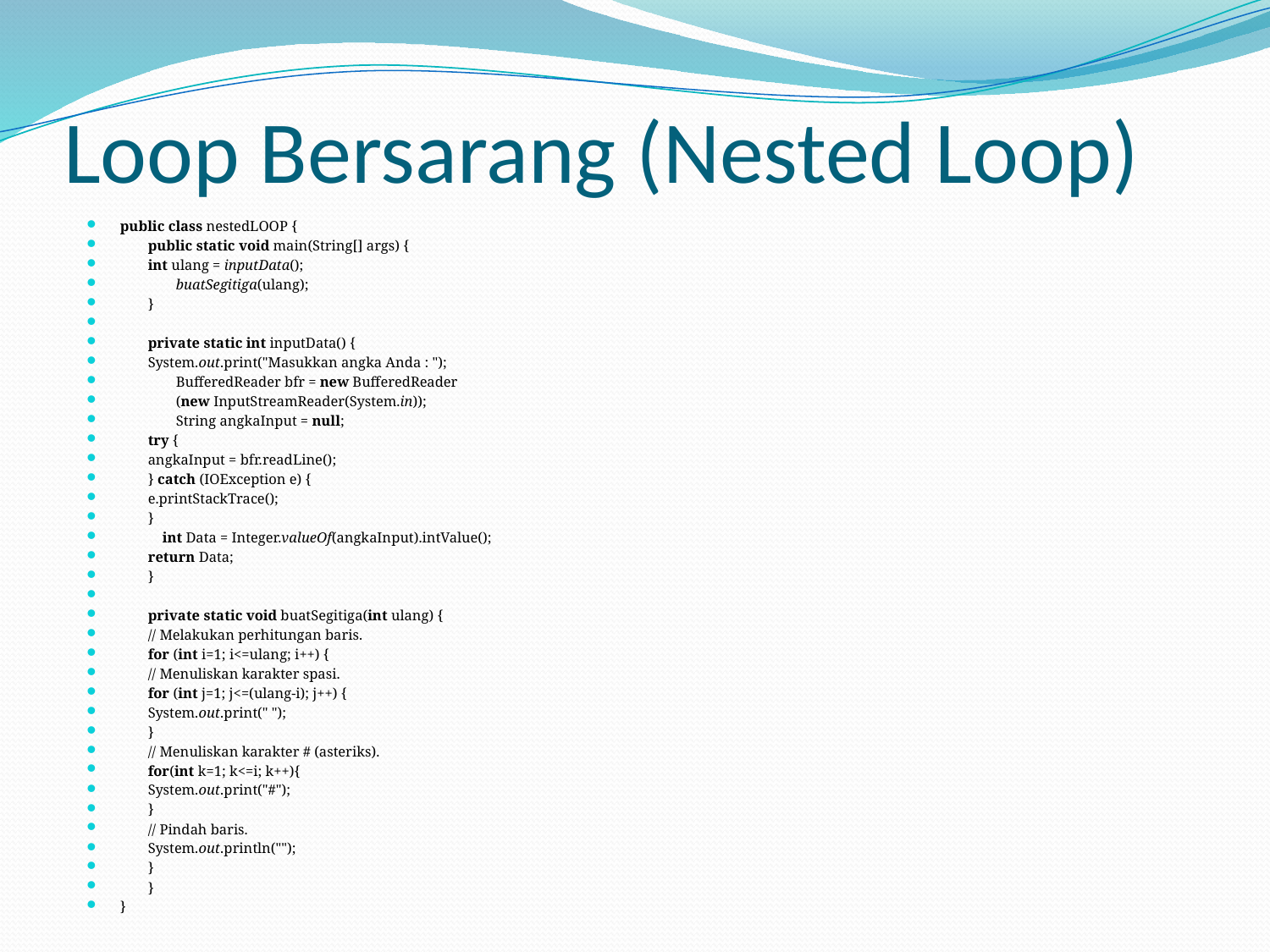

# Loop Bersarang (Nested Loop)
public class nestedLOOP {
	public static void main(String[] args) {
		int ulang = inputData();
	    	buatSegitiga(ulang);
	}

	private static int inputData() {
		System.out.print("Masukkan angka Anda : ");
	    	BufferedReader bfr = new BufferedReader
	    	(new InputStreamReader(System.in));
	    	String angkaInput = null;
		try {
			angkaInput = bfr.readLine();
		} catch (IOException e) {
			e.printStackTrace();
		}
	    int Data = Integer.valueOf(angkaInput).intValue();
		return Data;
	}

	private static void buatSegitiga(int ulang) {
		// Melakukan perhitungan baris.
		for (int i=1; i<=ulang; i++) {
			// Menuliskan karakter spasi.
			for (int j=1; j<=(ulang-i); j++) {
				System.out.print(" ");
			}
			// Menuliskan karakter # (asteriks).
			for(int k=1; k<=i; k++){
				System.out.print("#");
			}
		// Pindah baris.
		System.out.println("");
	}
	}
}